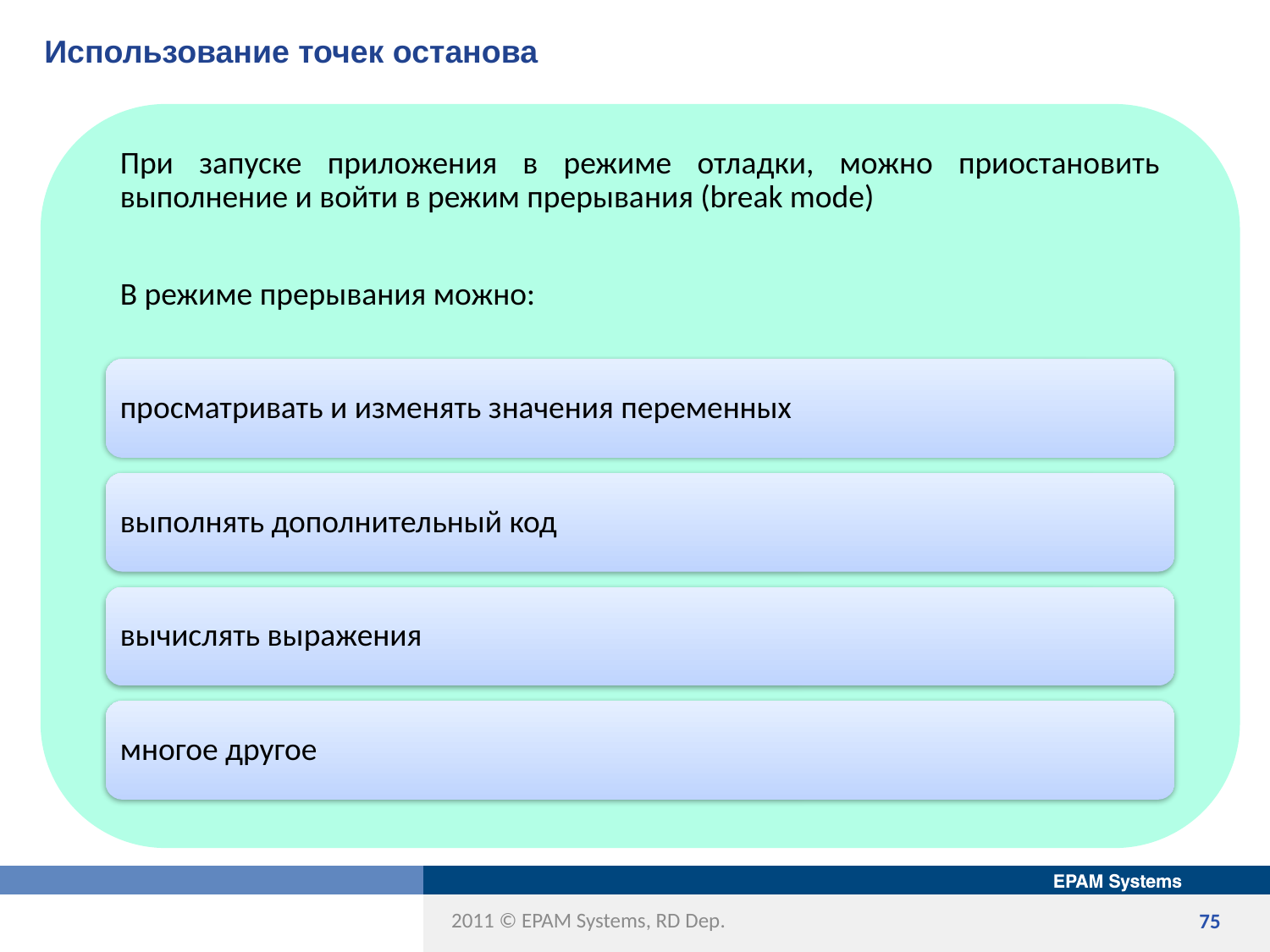

# Использование точек останова

При запуске приложения в режиме отладки, можно приостановить выполнение и войти в режим прерывания (break mode)
В режиме прерывания можно:
просматривать и изменять значения переменных
выполнять дополнительный код
вычислять выражения
многое другое